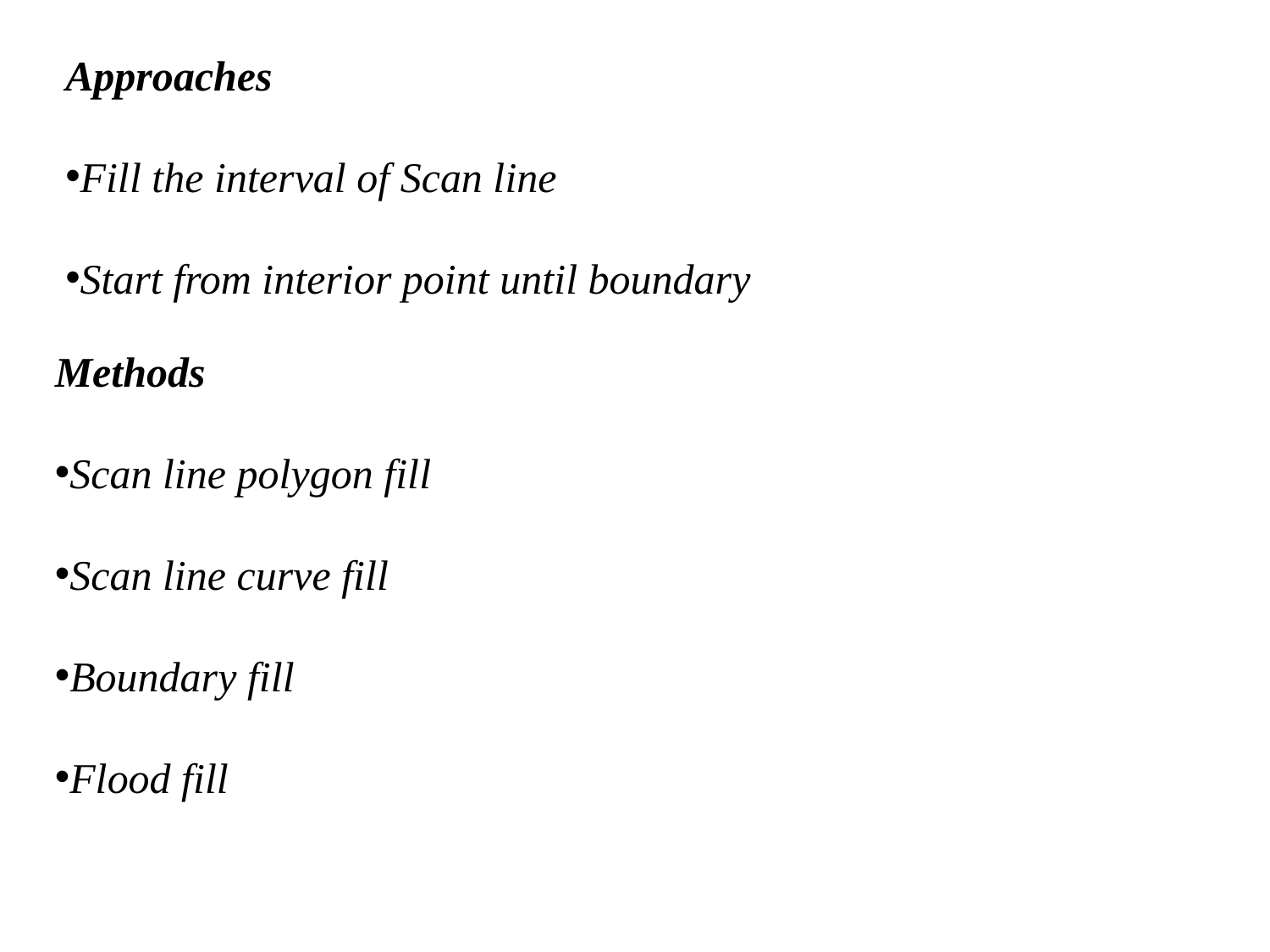

Approaches

Fill the interval of Scan line

Start from interior point until boundary
Methods

Scan line polygon fill

Scan line curve fill

Boundary fill

Flood fill